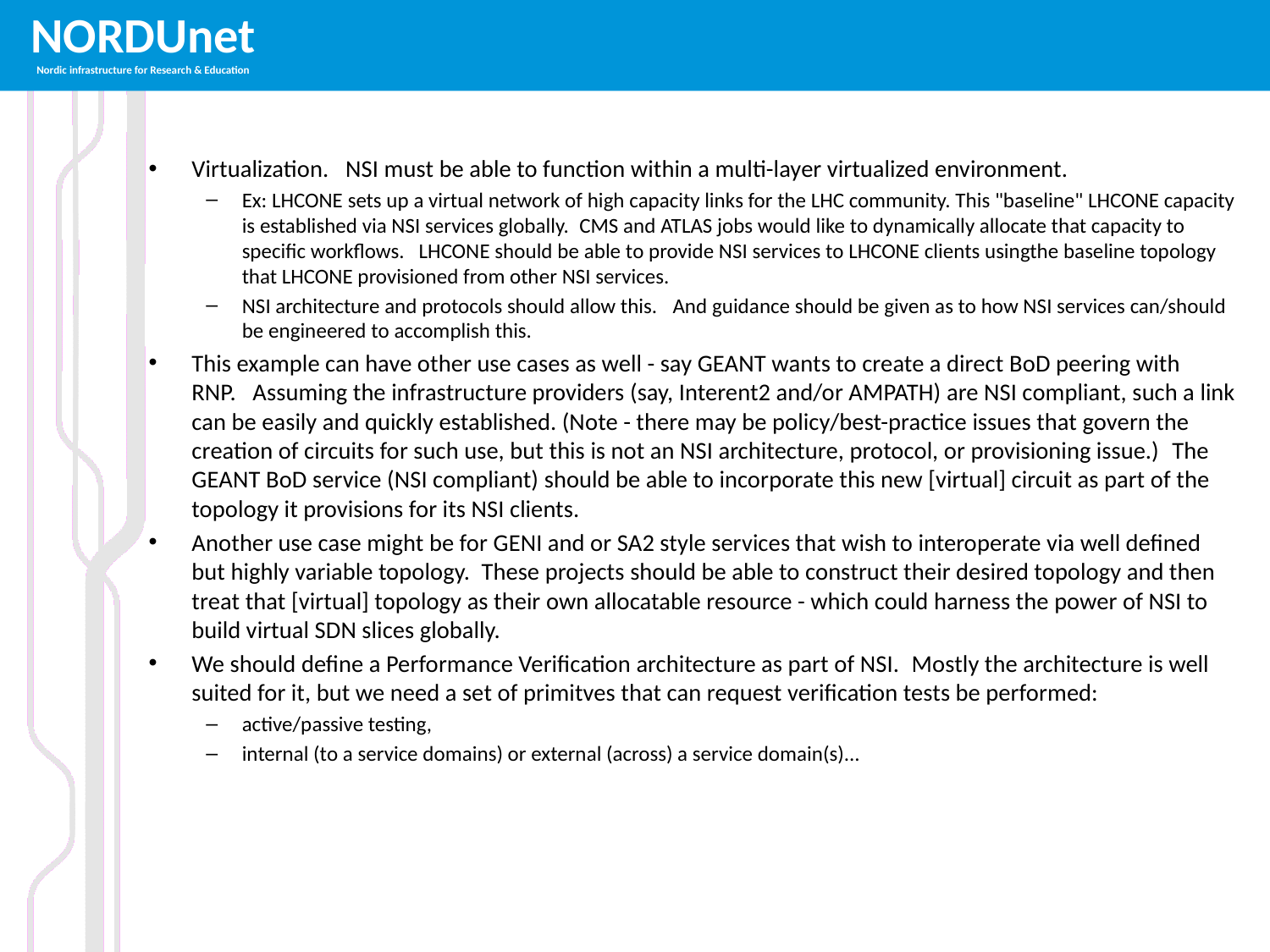

#
Virtualization.   NSI must be able to function within a multi-layer virtualized environment.
Ex: LHCONE sets up a virtual network of high capacity links for the LHC community. This "baseline" LHCONE capacity is established via NSI services globally.  CMS and ATLAS jobs would like to dynamically allocate that capacity to specific workflows.   LHCONE should be able to provide NSI services to LHCONE clients usingthe baseline topology that LHCONE provisioned from other NSI services.
NSI architecture and protocols should allow this.   And guidance should be given as to how NSI services can/should be engineered to accomplish this.
This example can have other use cases as well - say GEANT wants to create a direct BoD peering with RNP.   Assuming the infrastructure providers (say, Interent2 and/or AMPATH) are NSI compliant, such a link can be easily and quickly established. (Note - there may be policy/best-practice issues that govern the creation of circuits for such use, but this is not an NSI architecture, protocol, or provisioning issue.)  The GEANT BoD service (NSI compliant) should be able to incorporate this new [virtual] circuit as part of the topology it provisions for its NSI clients.
Another use case might be for GENI and or SA2 style services that wish to interoperate via well defined but highly variable topology.  These projects should be able to construct their desired topology and then treat that [virtual] topology as their own allocatable resource - which could harness the power of NSI to build virtual SDN slices globally.
We should define a Performance Verification architecture as part of NSI.  Mostly the architecture is well suited for it, but we need a set of primitves that can request verification tests be performed:
active/passive testing,
internal (to a service domains) or external (across) a service domain(s)...